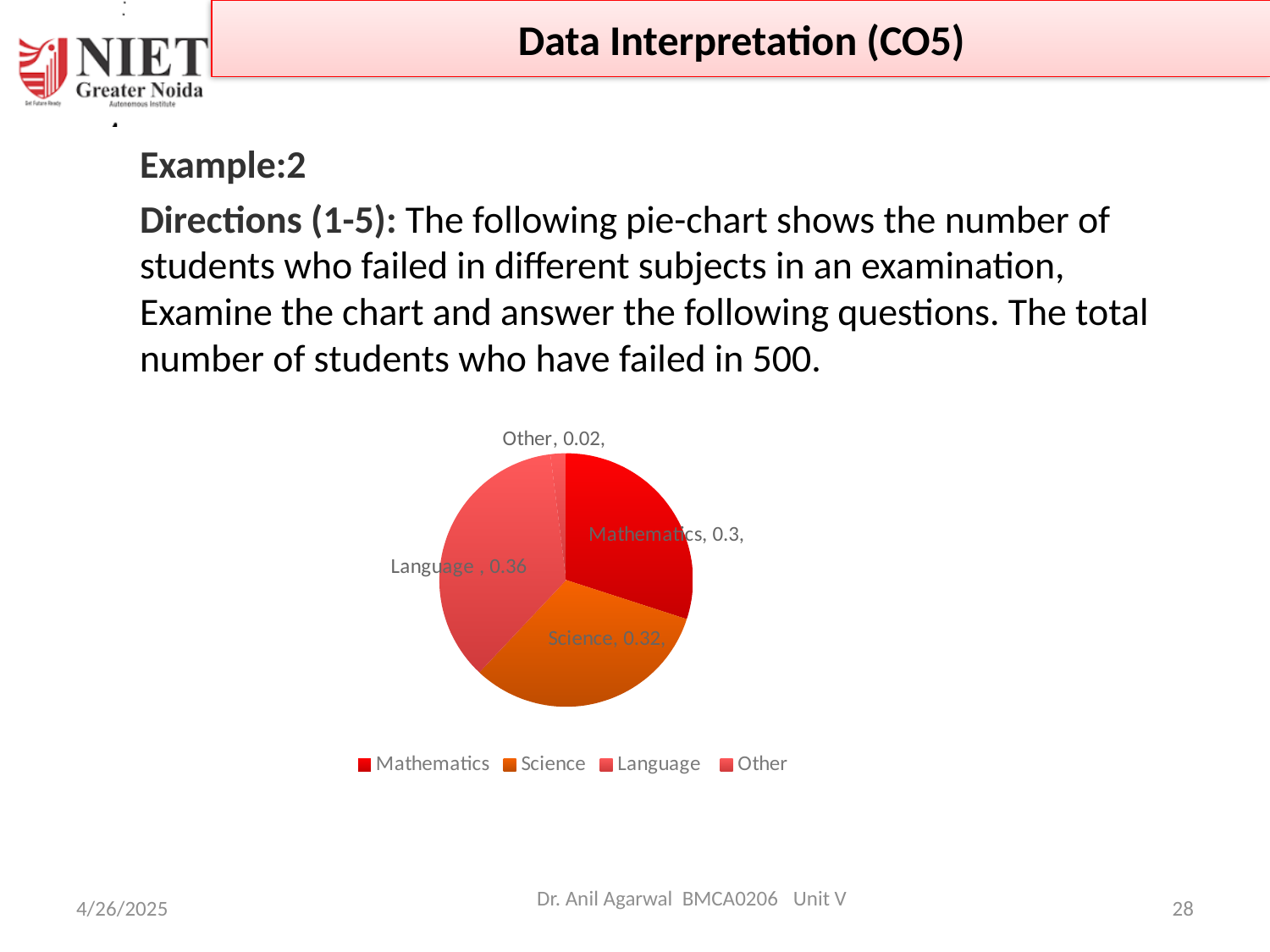

Data Interpretation (CO5)

Example:2
Directions (1-5): The following pie-chart shows the number of students who failed in different subjects in an examination, Examine the chart and answer the following questions. The total number of students who have failed in 500.

### Chart

| Category | Sales |
|---|---|
| Mathematics | 0.3 |
| Science | 0.32 |
| Language  | 0.36 |
| Other | 0.02 |
4/26/2025
28
Dr. Anil Agarwal  BMCA0206   Unit V